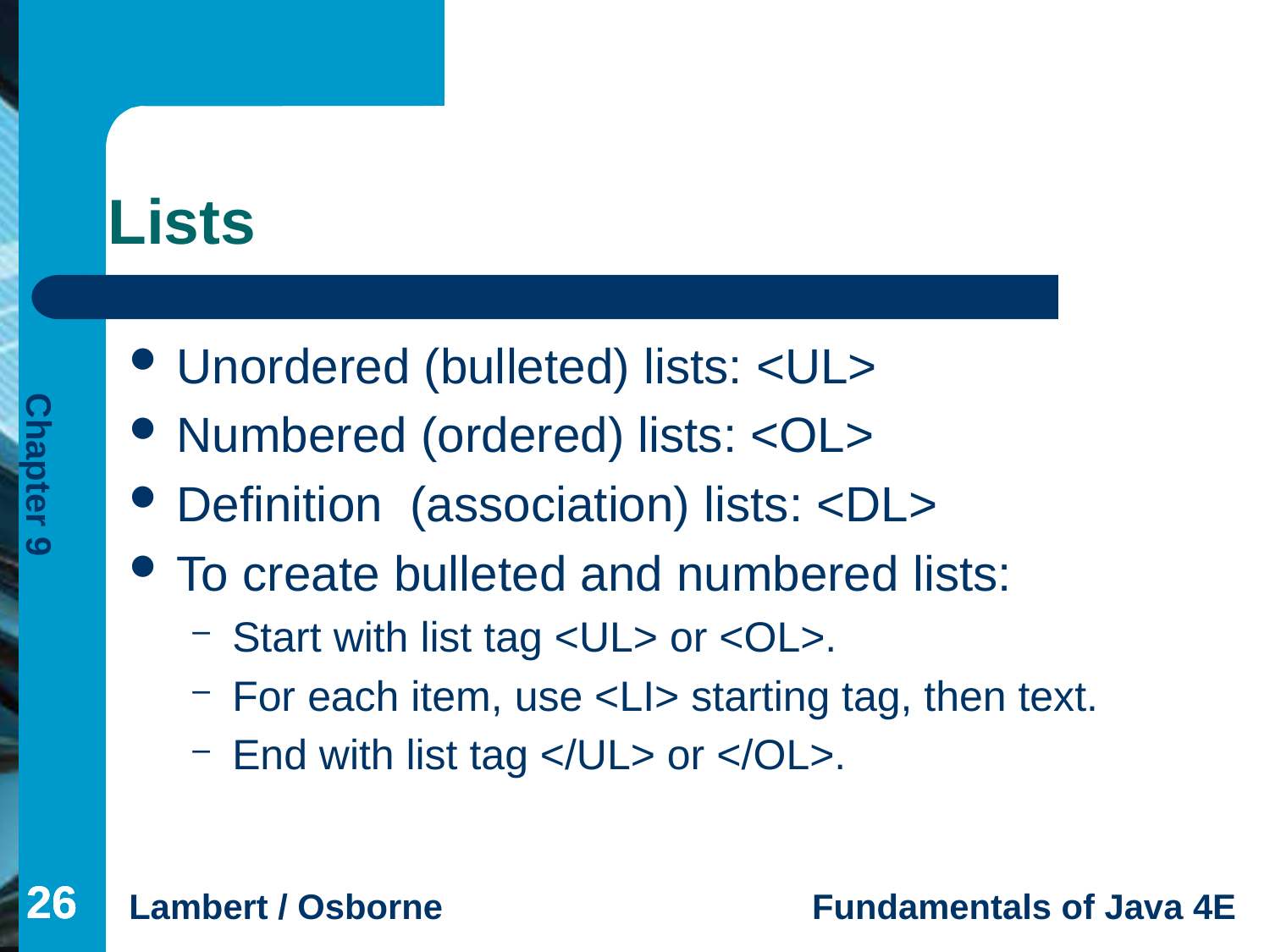

# Lists
Unordered (bulleted) lists: <UL>
Numbered (ordered) lists: <OL>
Definition  (association) lists: <DL>
To create bulleted and numbered lists:
Start with list tag <UL> or <OL>.
For each item, use <LI> starting tag, then text.
End with list tag </UL> or </OL>.

26
26
26